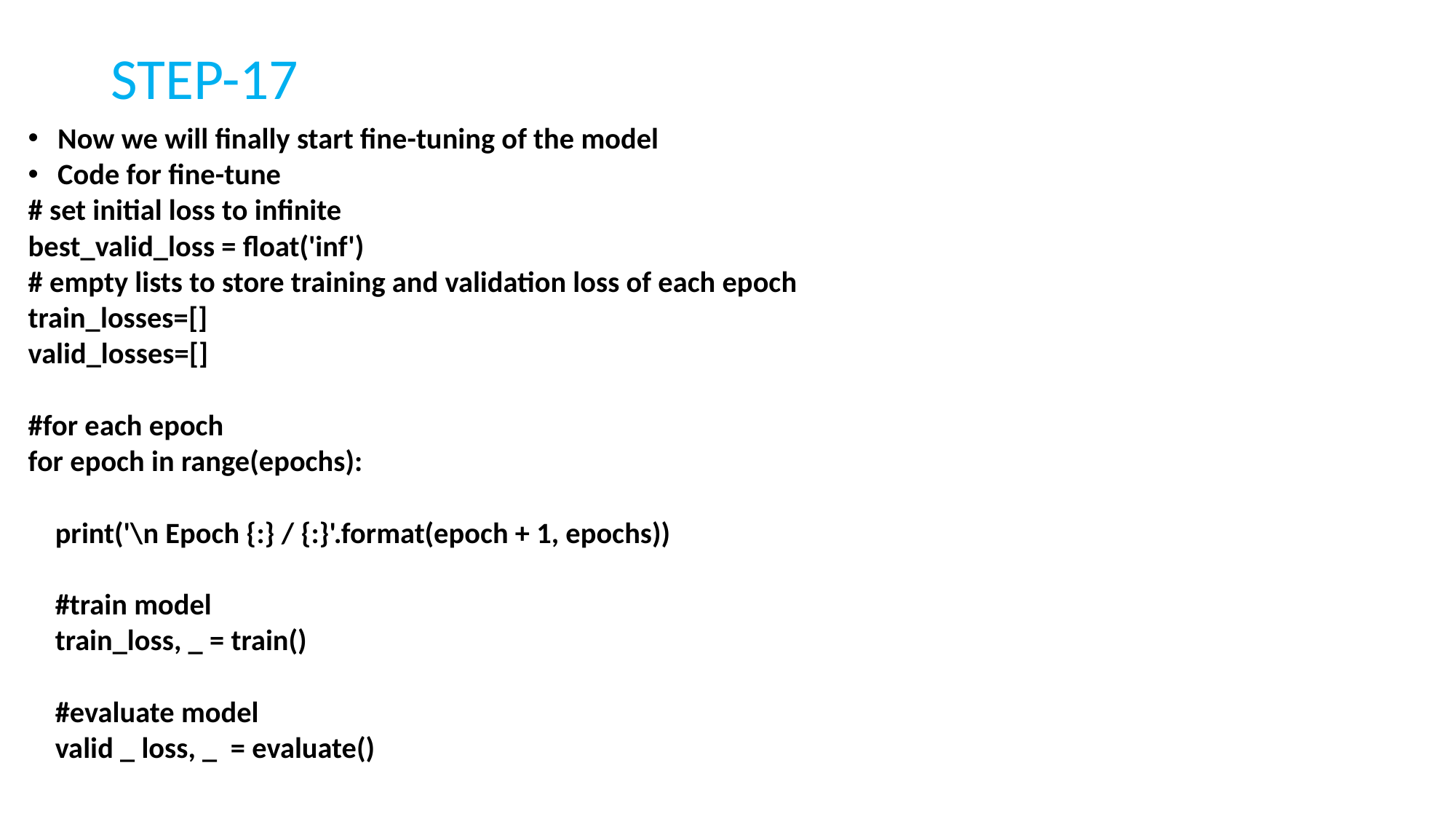

# STEP-17
Now we will finally start fine-tuning of the model
Code for fine-tune
# set initial loss to infinite
best_valid_loss = float('inf')
# empty lists to store training and validation loss of each epoch
train_losses=[]
valid_losses=[]

#for each epoch
for epoch in range(epochs):

    print('\n Epoch {:} / {:}'.format(epoch + 1, epochs))

    #train model
    train_loss, _ = train()

    #evaluate model
    valid _ loss, _  = evaluate()